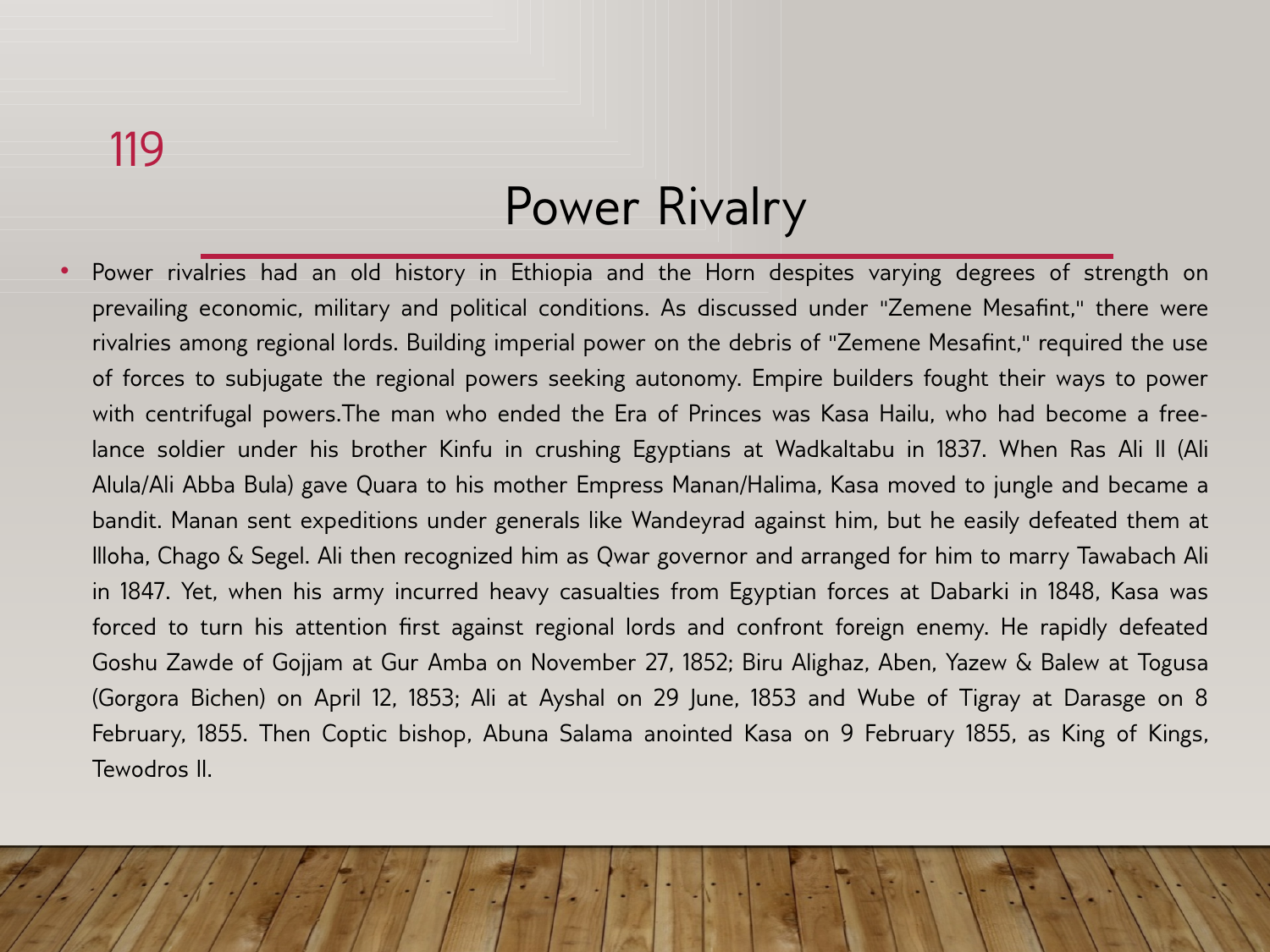

119
# Power Rivalry
Power rivalries had an old history in Ethiopia and the Horn despites varying degrees of strength on prevailing economic, military and political conditions. As discussed under "Zemene Mesafint," there were rivalries among regional lords. Building imperial power on the debris of "Zemene Mesafint," required the use of forces to subjugate the regional powers seeking autonomy. Empire builders fought their ways to power with centrifugal powers.The man who ended the Era of Princes was Kasa Hailu, who had become a free-lance soldier under his brother Kinfu in crushing Egyptians at Wadkaltabu in 1837. When Ras Ali II (Ali Alula/Ali Abba Bula) gave Quara to his mother Empress Manan/Halima, Kasa moved to jungle and became a bandit. Manan sent expeditions under generals like Wandeyrad against him, but he easily defeated them at Illoha, Chago & Segel. Ali then recognized him as Qwar governor and arranged for him to marry Tawabach Ali in 1847. Yet, when his army incurred heavy casualties from Egyptian forces at Dabarki in 1848, Kasa was forced to turn his attention first against regional lords and confront foreign enemy. He rapidly defeated Goshu Zawde of Gojjam at Gur Amba on November 27, 1852; Biru Alighaz, Aben, Yazew & Balew at Togusa (Gorgora Bichen) on April 12, 1853; Ali at Ayshal on 29 June, 1853 and Wube of Tigray at Darasge on 8 February, 1855. Then Coptic bishop, Abuna Salama anointed Kasa on 9 February 1855, as King of Kings, Tewodros II.